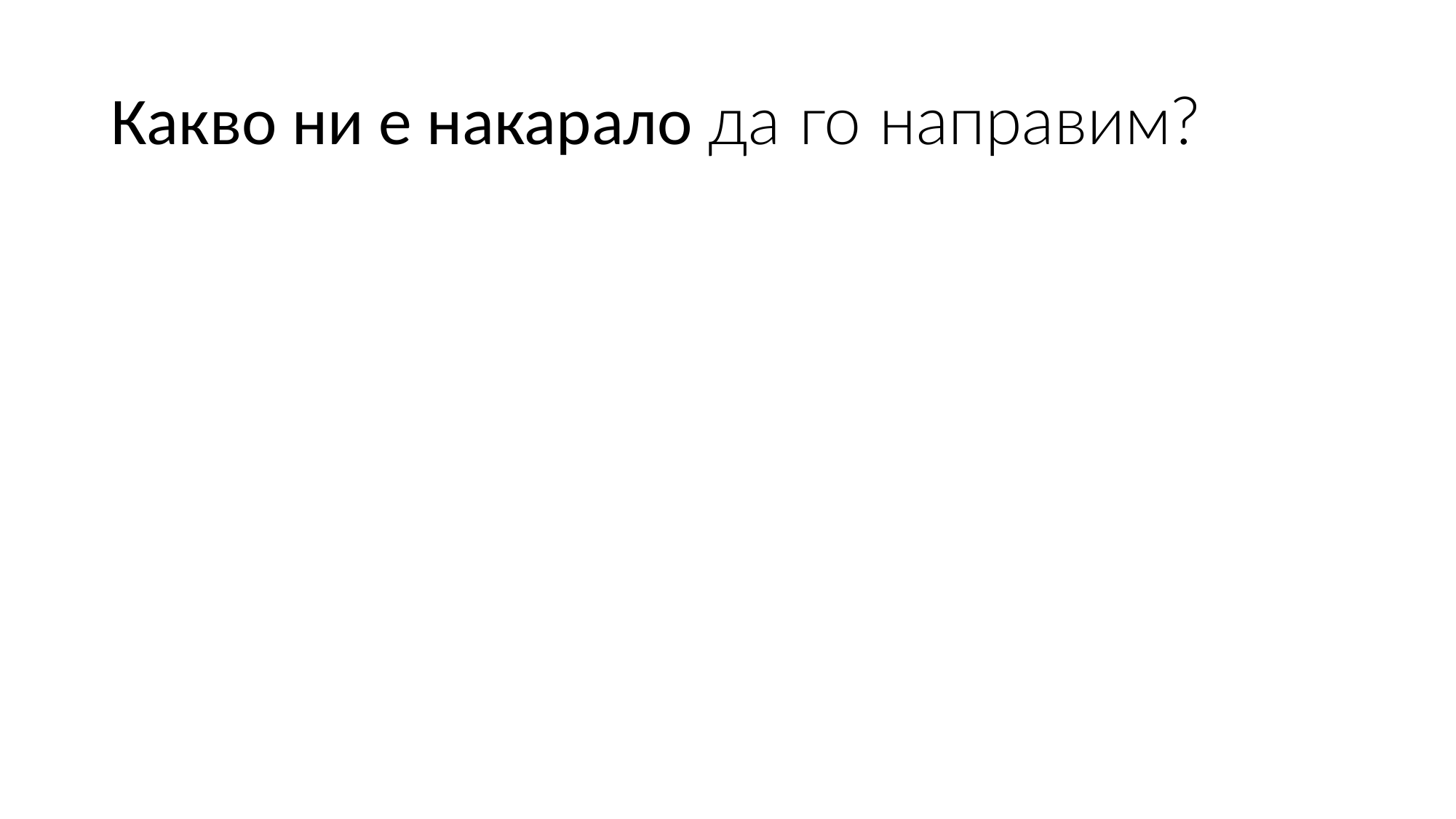

# Какво ни е накарало да го направим?